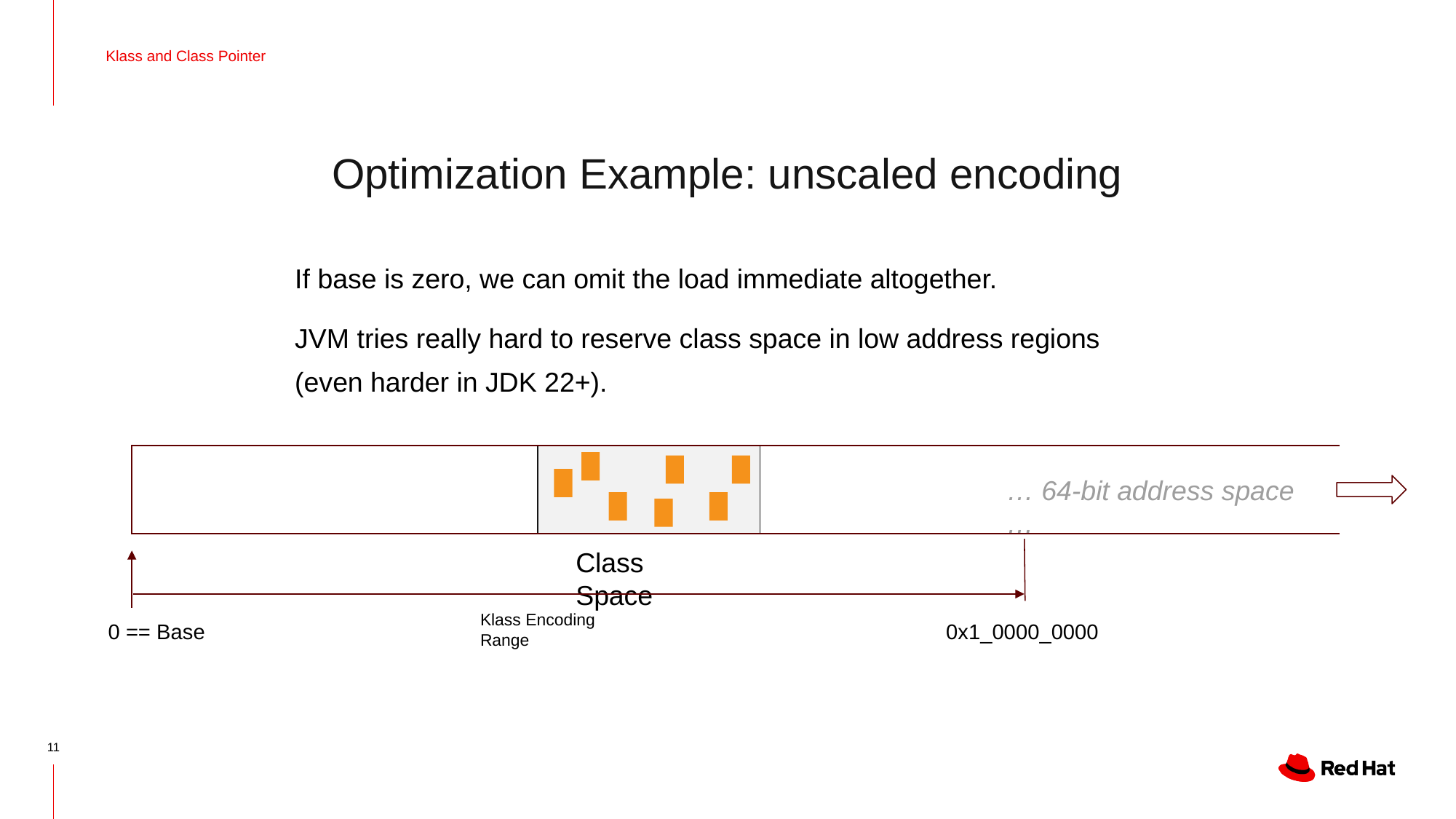

Klass and Class Pointer
# Optimization Example: unscaled encoding
If base is zero, we can omit the load immediate altogether.
JVM tries really hard to reserve class space in low address regions (even harder in JDK 22+).

… 64-bit address space …

Class Space
Klass Encoding Range
0 == Base

0x1_0000_0000
11